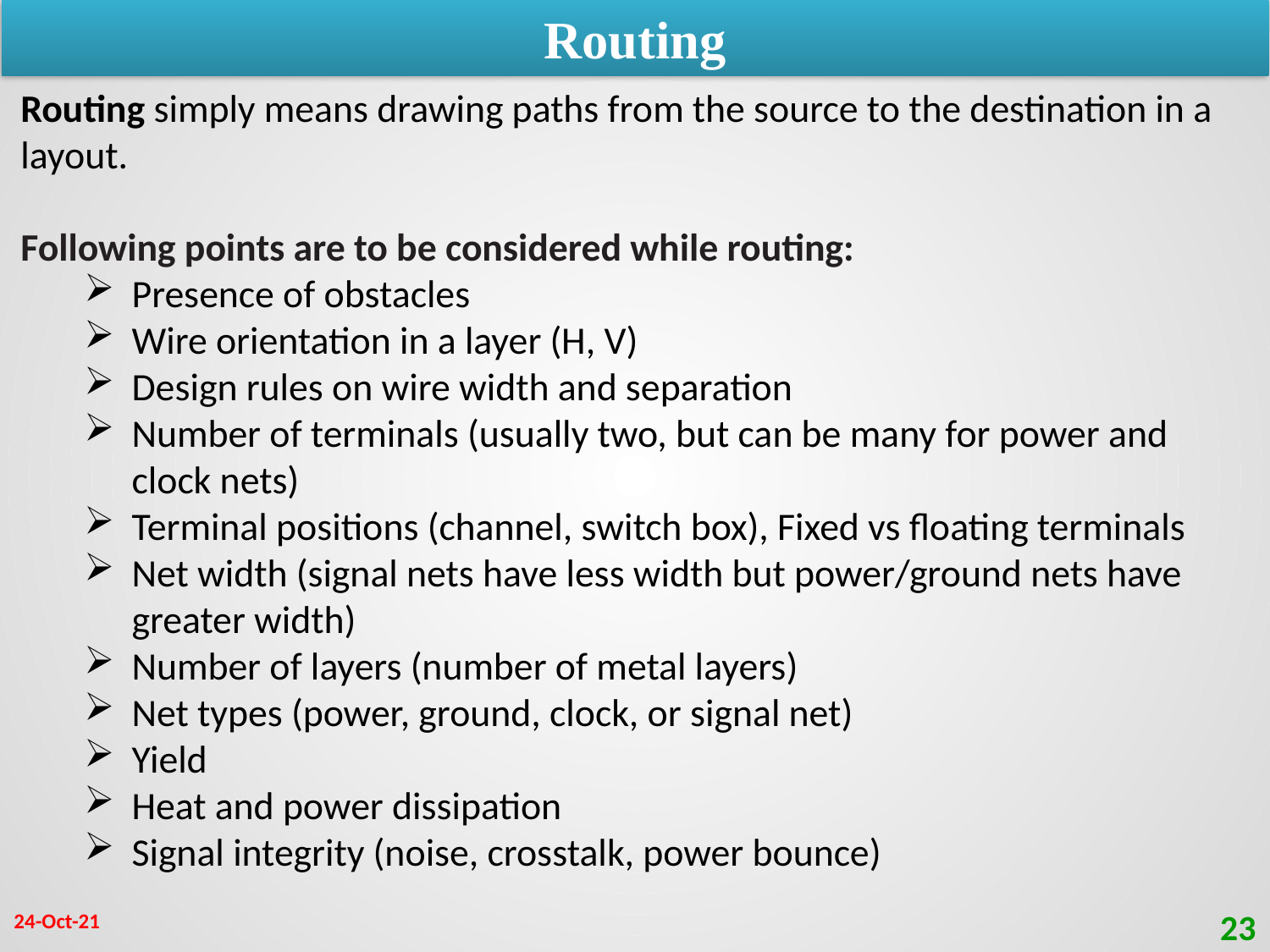

Routing
Routing simply means drawing paths from the source to the destination in a layout.

Following points are to be considered while routing:
Presence of obstacles
Wire orientation in a layer (H, V)
Design rules on wire width and separation
Number of terminals (usually two, but can be many for power and clock nets)
Terminal positions (channel, switch box), Fixed vs floating terminals
Net width (signal nets have less width but power/ground nets have greater width)
Number of layers (number of metal layers)
Net types (power, ground, clock, or signal net)
Yield
Heat and power dissipation
Signal integrity (noise, crosstalk, power bounce)

24-Oct-21
23